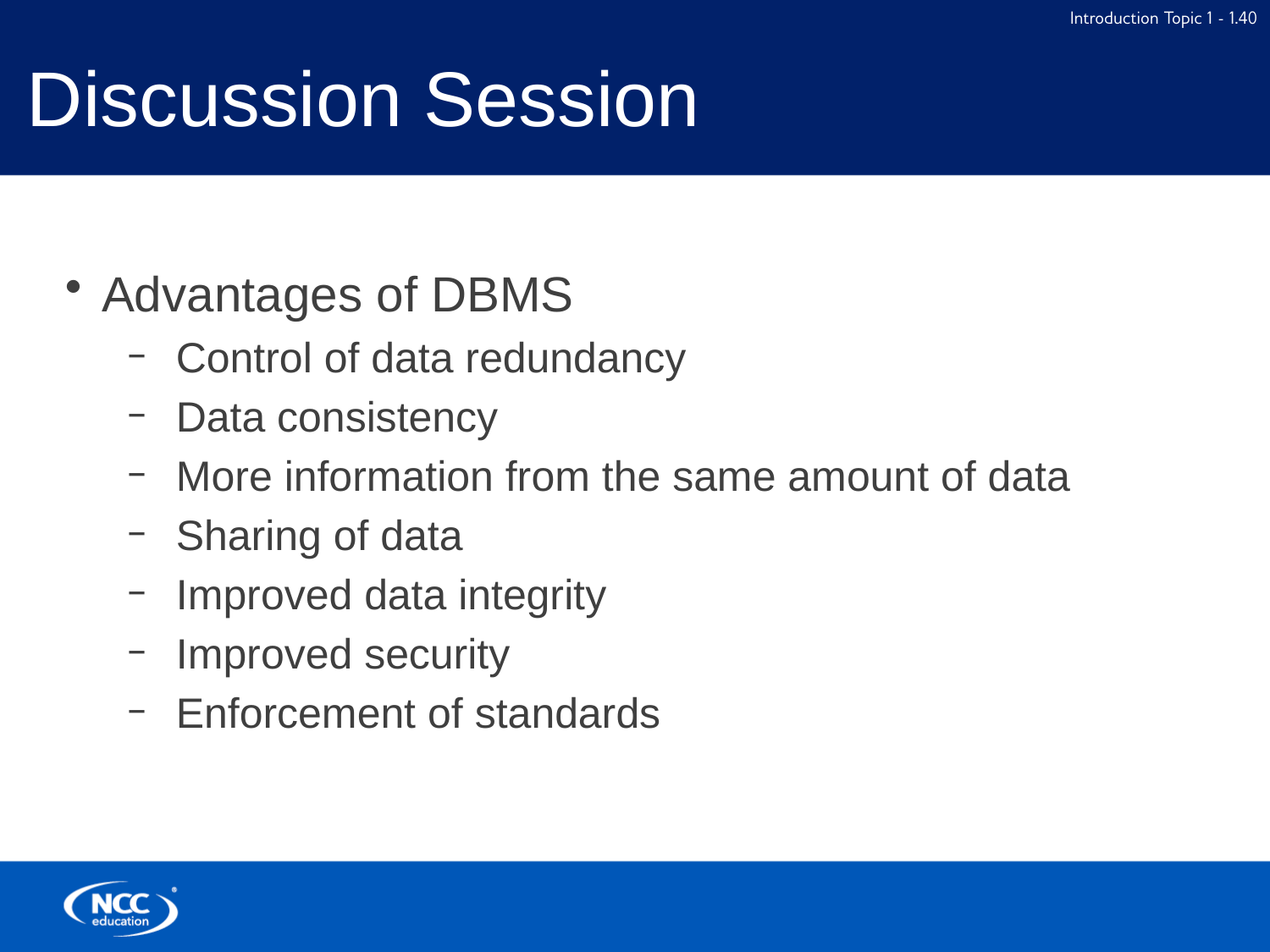

Discussion Session
Advantages of DBMS
Control of data redundancy
Data consistency
More information from the same amount of data
Sharing of data
Improved data integrity
Improved security
Enforcement of standards